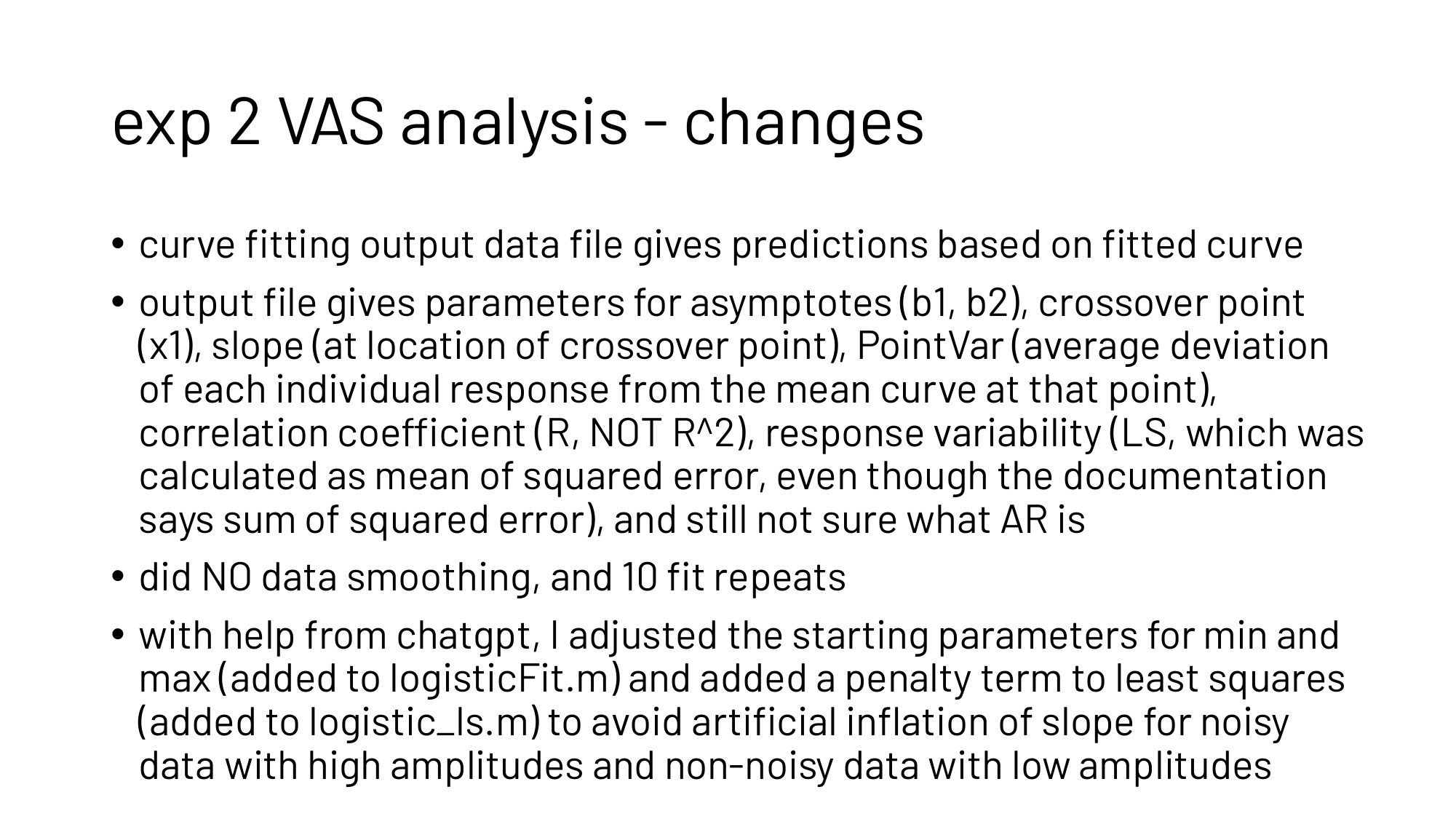

# exp 2 VAS analysis - changes
curve fitting output data file gives predictions based on fitted curve
output file gives parameters for asymptotes (b1, b2), crossover point (x1), slope (at location of crossover point), PointVar (average deviation of each individual response from the mean curve at that point), correlation coefficient (R, NOT R^2), response variability (LS, which was calculated as mean of squared error, even though the documentation says sum of squared error), and still not sure what AR is
did NO data smoothing, and 10 fit repeats
with help from chatgpt, I adjusted the starting parameters for min and max (added to logisticFit.m) and added a penalty term to least squares (added to logistic_ls.m) to avoid artificial inflation of slope for noisy data with high amplitudes and non-noisy data with low amplitudes